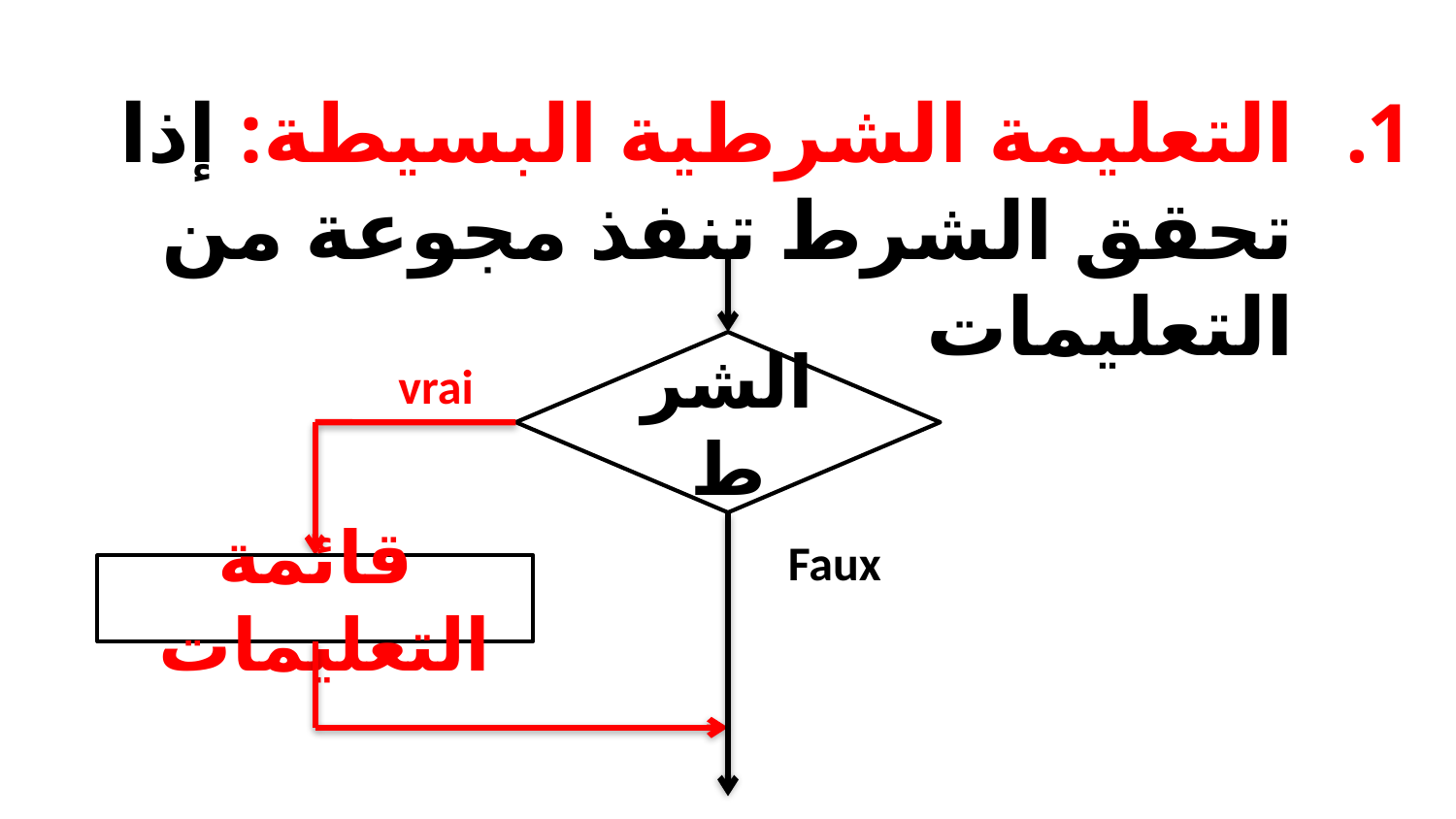

التعليمة الشرطية البسيطة: إذا تحقق الشرط تنفذ مجوعة من التعليمات

الشرط
vrai
Faux
قائمة التعليمات